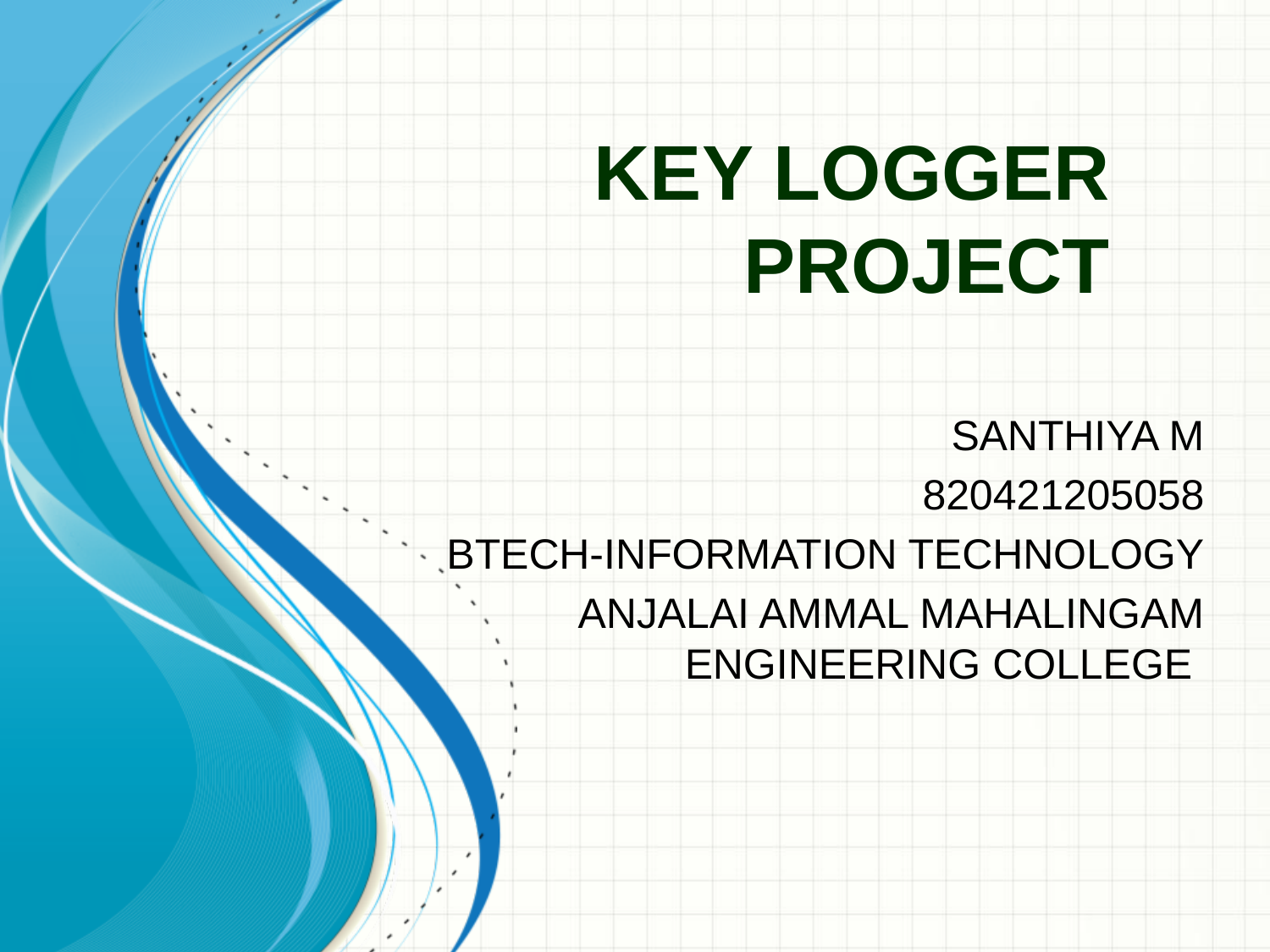

# Key logger project
SANTHIYA M
820421205058
BTECH-INFORMATION TECHNOLOGY
ANJALAI AMMAL MAHALINGAM ENGINEERING COLLEGE